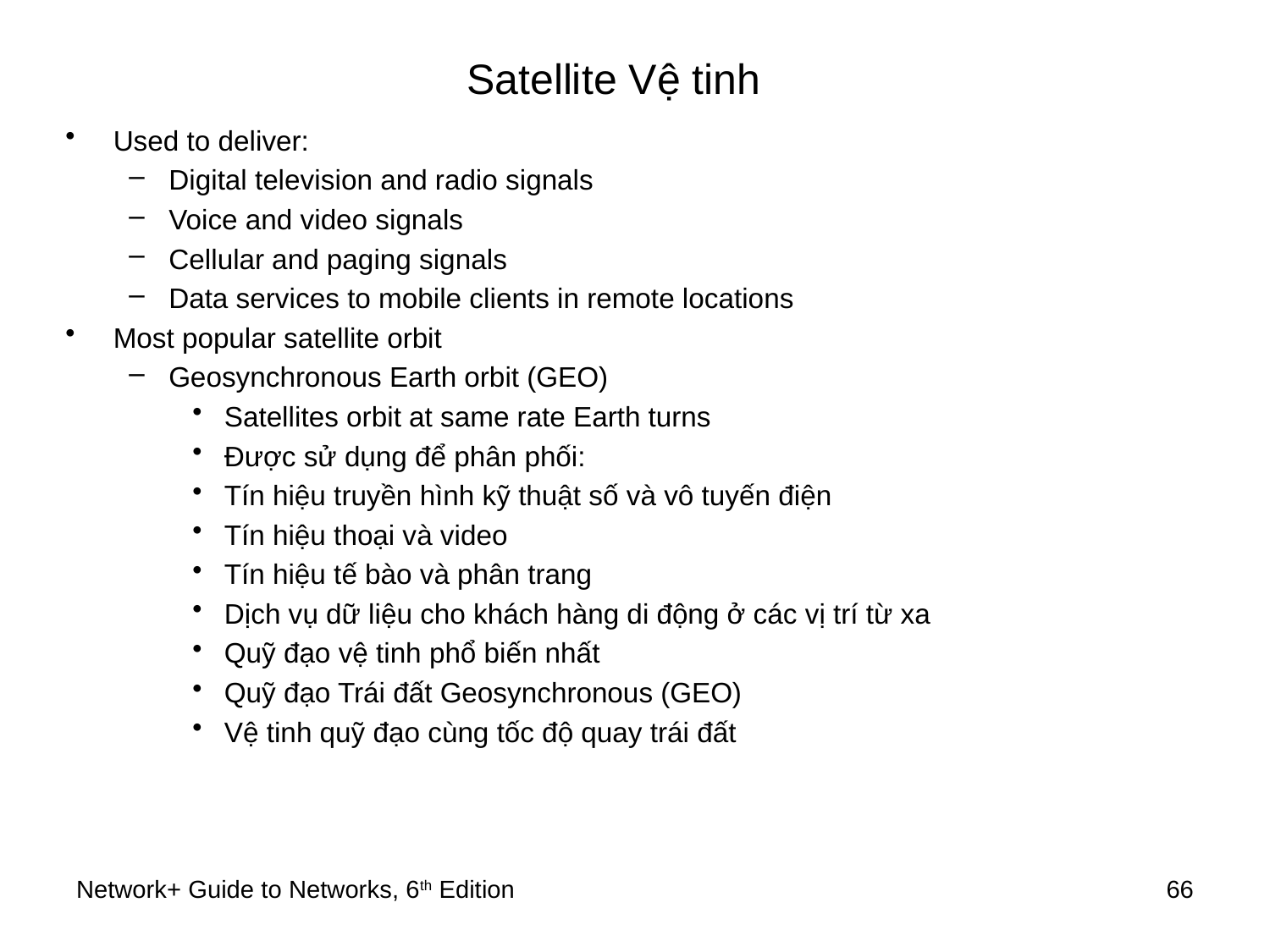

# Satellite Vệ tinh
Used to deliver:
Digital television and radio signals
Voice and video signals
Cellular and paging signals
Data services to mobile clients in remote locations
Most popular satellite orbit
Geosynchronous Earth orbit (GEO)
Satellites orbit at same rate Earth turns
Được sử dụng để phân phối:
Tín hiệu truyền hình kỹ thuật số và vô tuyến điện
Tín hiệu thoại và video
Tín hiệu tế bào và phân trang
Dịch vụ dữ liệu cho khách hàng di động ở các vị trí từ xa
Quỹ đạo vệ tinh phổ biến nhất
Quỹ đạo Trái đất Geosynchronous (GEO)
Vệ tinh quỹ đạo cùng tốc độ quay trái đất
Network+ Guide to Networks, 6th Edition
66